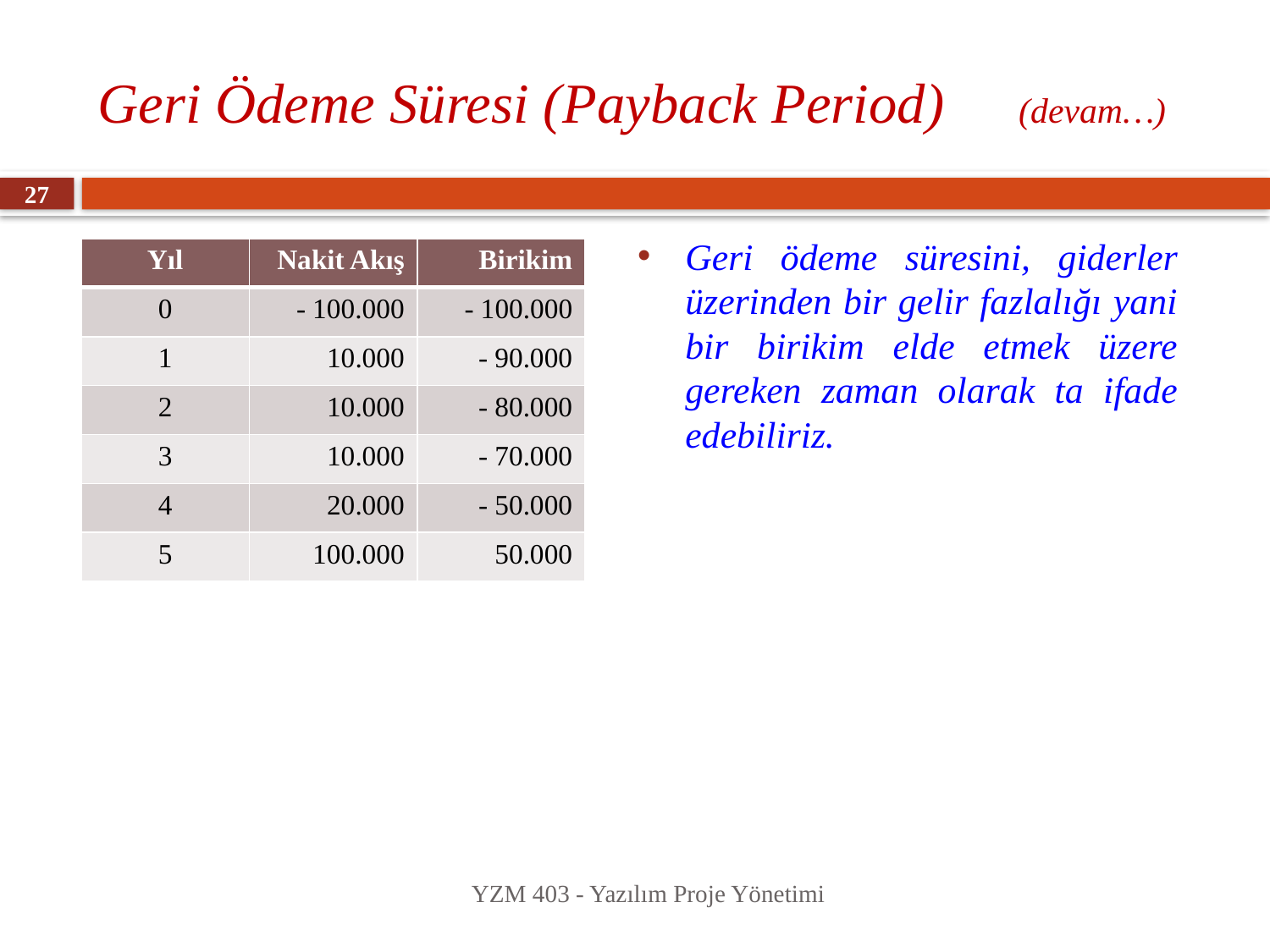

# Geri Ödeme Süresi (Payback Period)      (devam…)
27
Geri ödeme süresini, giderler üzerinden bir gelir fazlalığı yani bir birikim elde etmek üzere gereken zaman olarak ta ifade edebiliriz.

| Yıl | Nakit Akış | Birikim |
| --- | --- | --- |
| 0 | - 100.000 | - 100.000 |
| 1 | 10.000 | - 90.000 |
| 2 | 10.000 | - 80.000 |
| 3 | 10.000 | - 70.000 |
| 4 | 20.000 | - 50.000 |
| 5 | 100.000 | 50.000 |
YZM 403 - Yazılım Proje Yönetimi